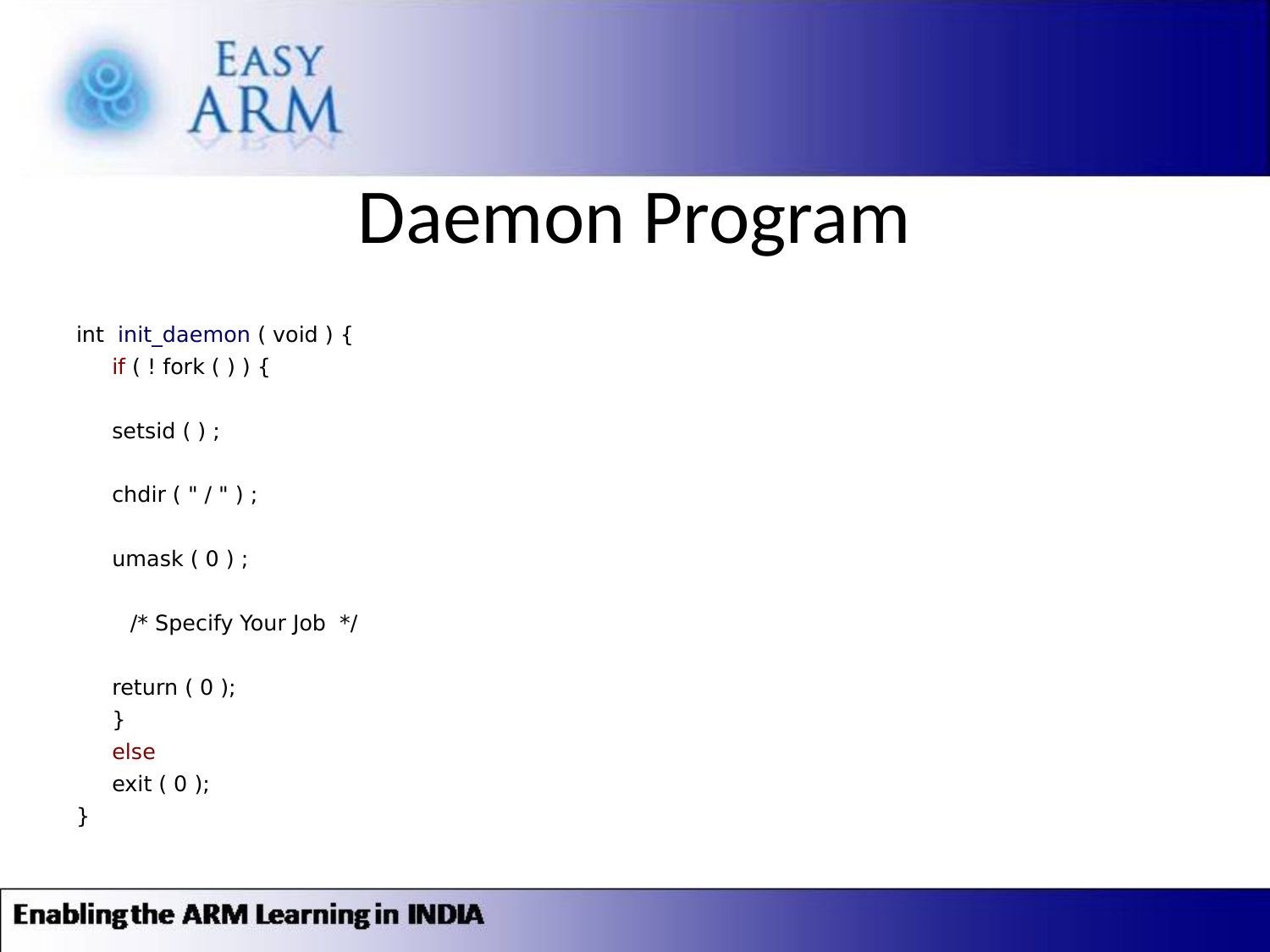

# Daemon Program
int  init_daemon ( void ) {
	if ( ! fork ( ) ) {

		setsid ( ) ;

		chdir ( " / " ) ;

		umask ( 0 ) ;

        /* Specify Your Job  */

		return ( 0 );
	}
	else
		exit ( 0 );
}